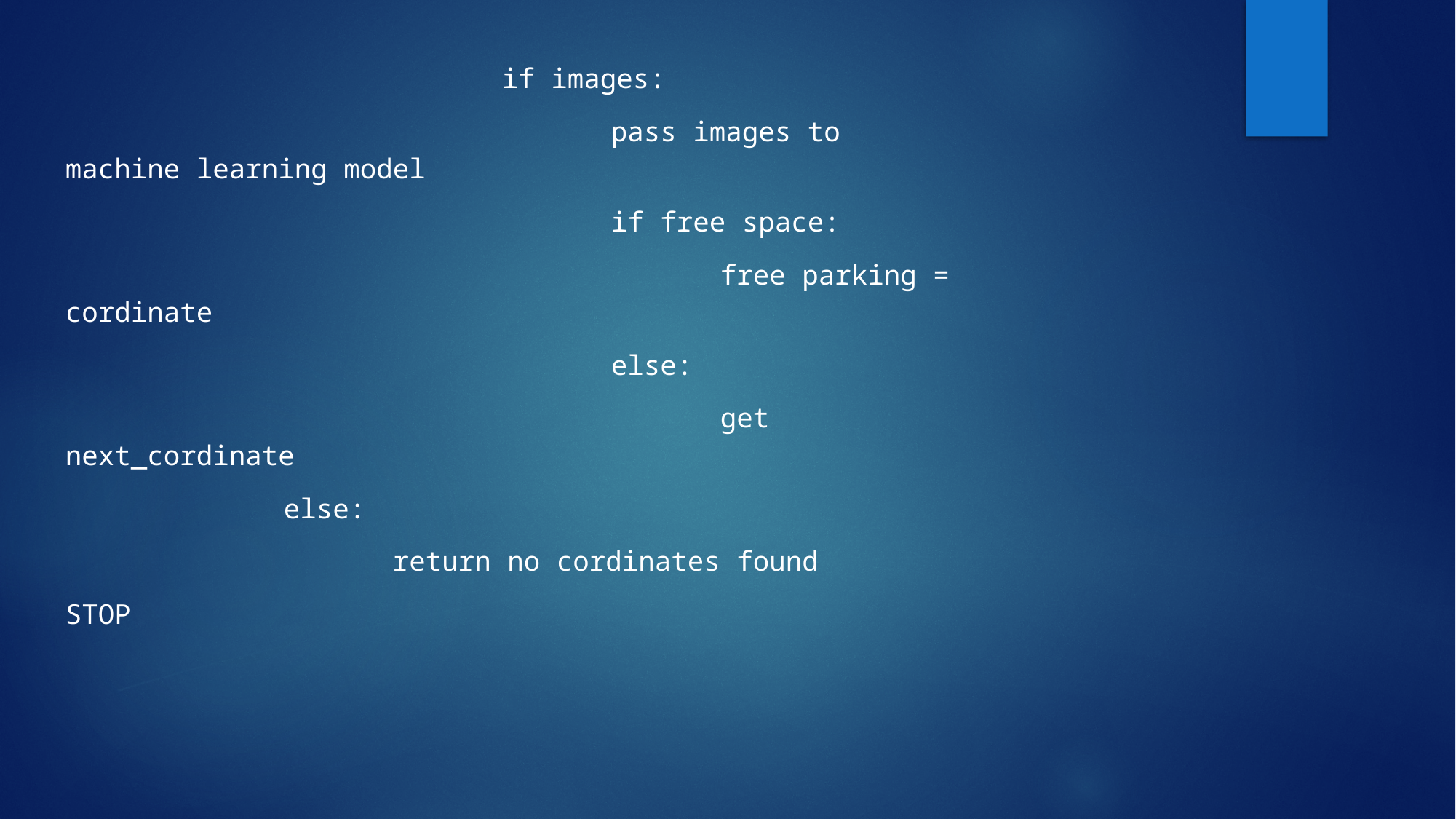

if images:
					pass images to machine learning model
					if free space:
						free parking = cordinate
					else:
						get next_cordinate
		else:
			return no cordinates found
STOP